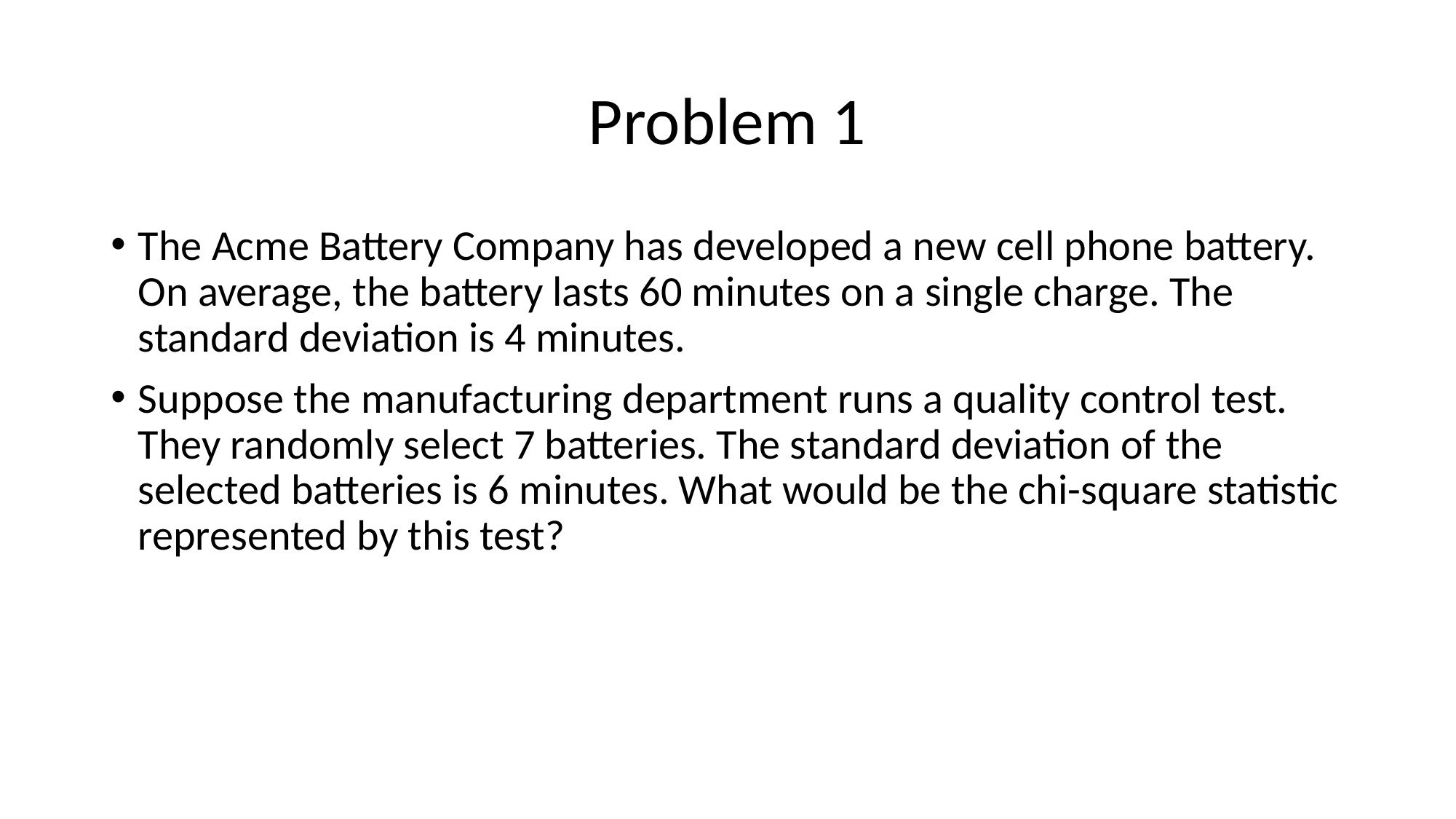

# Problem 1
The Acme Battery Company has developed a new cell phone battery. On average, the battery lasts 60 minutes on a single charge. The standard deviation is 4 minutes.
Suppose the manufacturing department runs a quality control test. They randomly select 7 batteries. The standard deviation of the selected batteries is 6 minutes. What would be the chi-square statistic represented by this test?